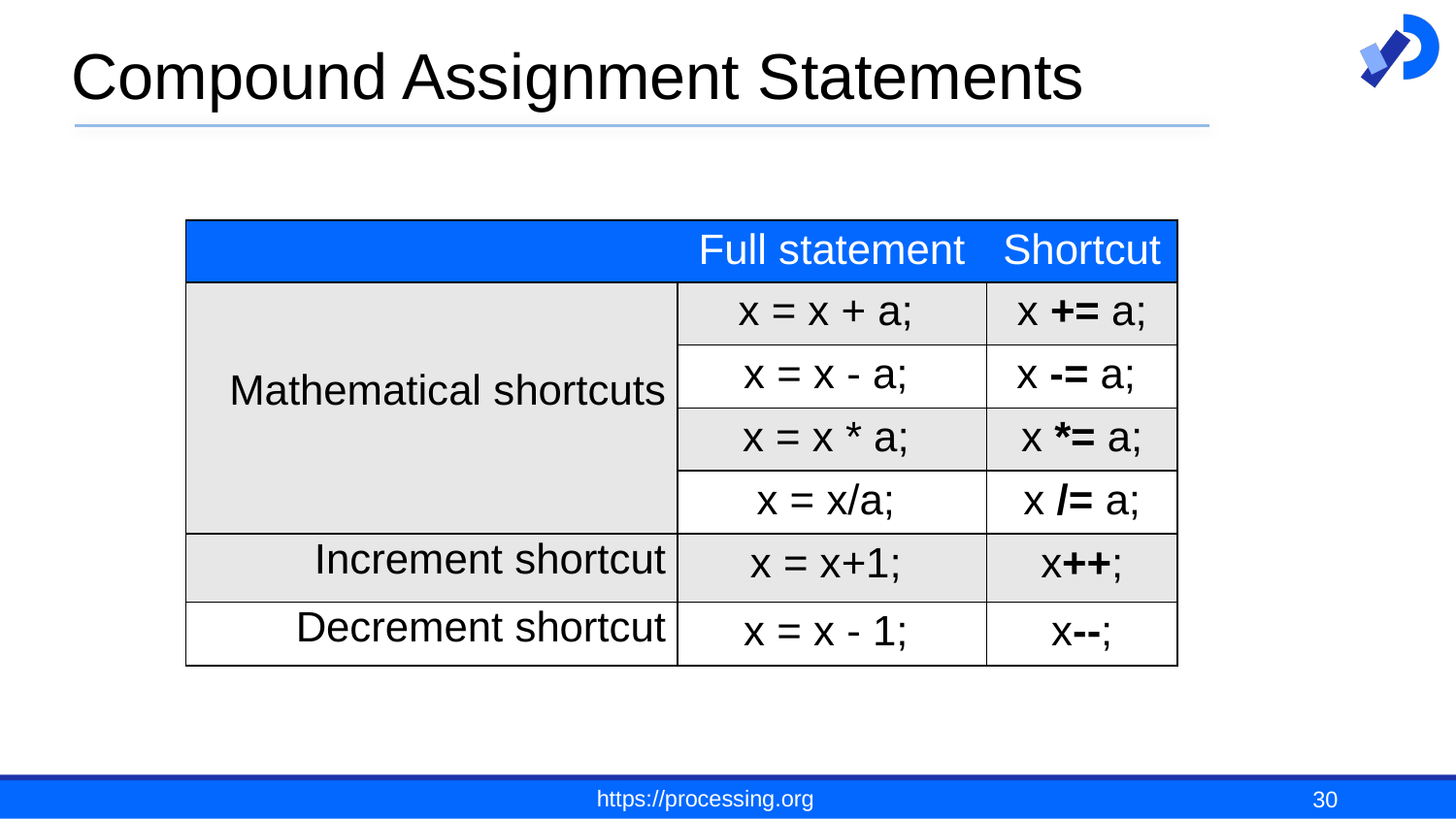

# Compound Assignment Statements
|  | Full statement | Shortcut |
| --- | --- | --- |
| Mathematical shortcuts | x = x + a; | x += a; |
|  | x = x - a; | x -= a; |
|  | x = x \* a; | x \*= a; |
|  | x = x/a; | x /= a; |
| Increment shortcut | x = x+1; | x++; |
| Decrement shortcut | x = x - 1; | x--; |
30
https://processing.org